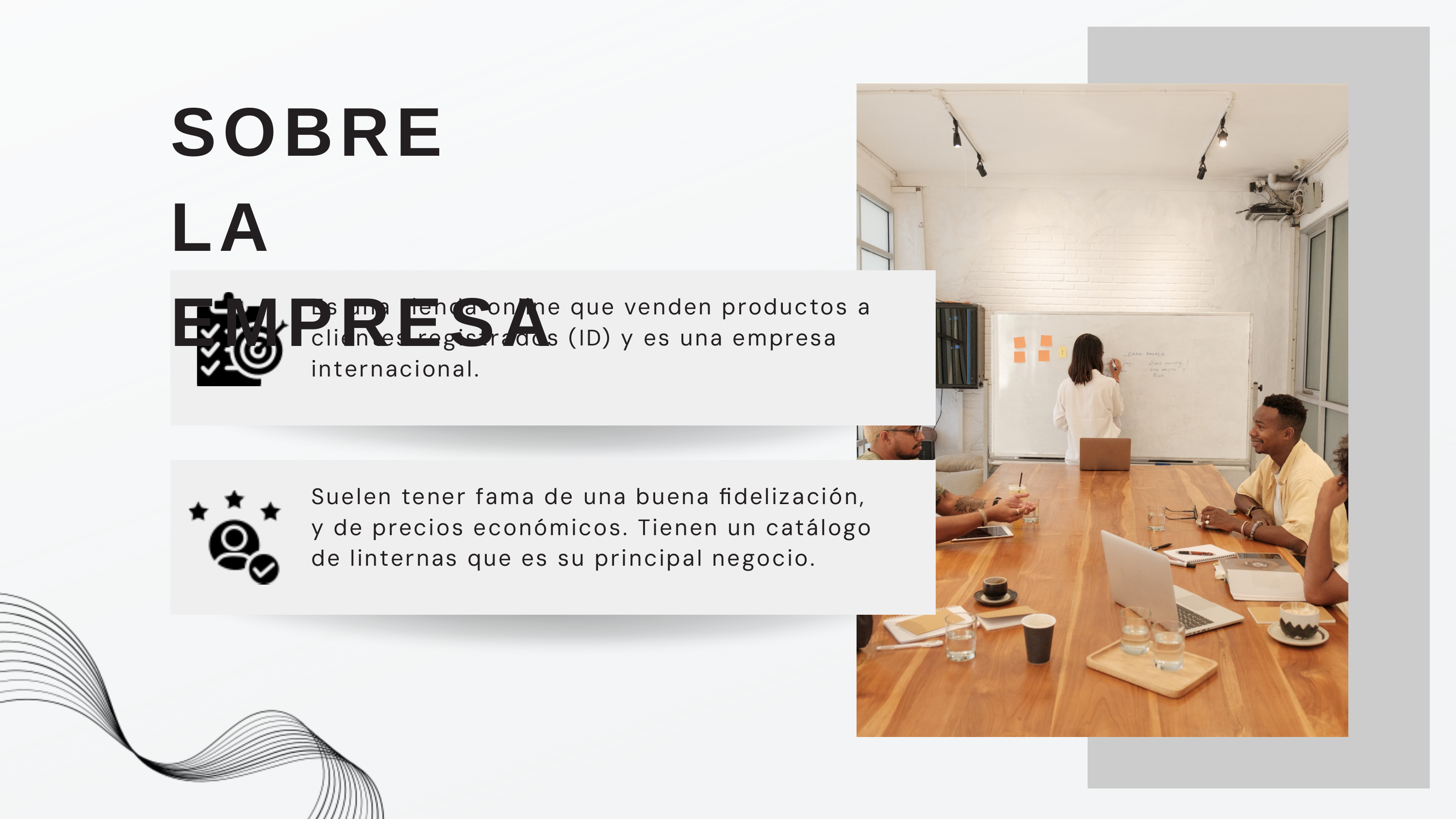

SOBRE LA EMPRESA

Es una tienda online que venden productos a clientes registrados (ID) y es una empresa internacional.

Suelen tener fama de una buena fidelización, y de precios económicos. Tienen un catálogo de linternas que es su principal negocio.